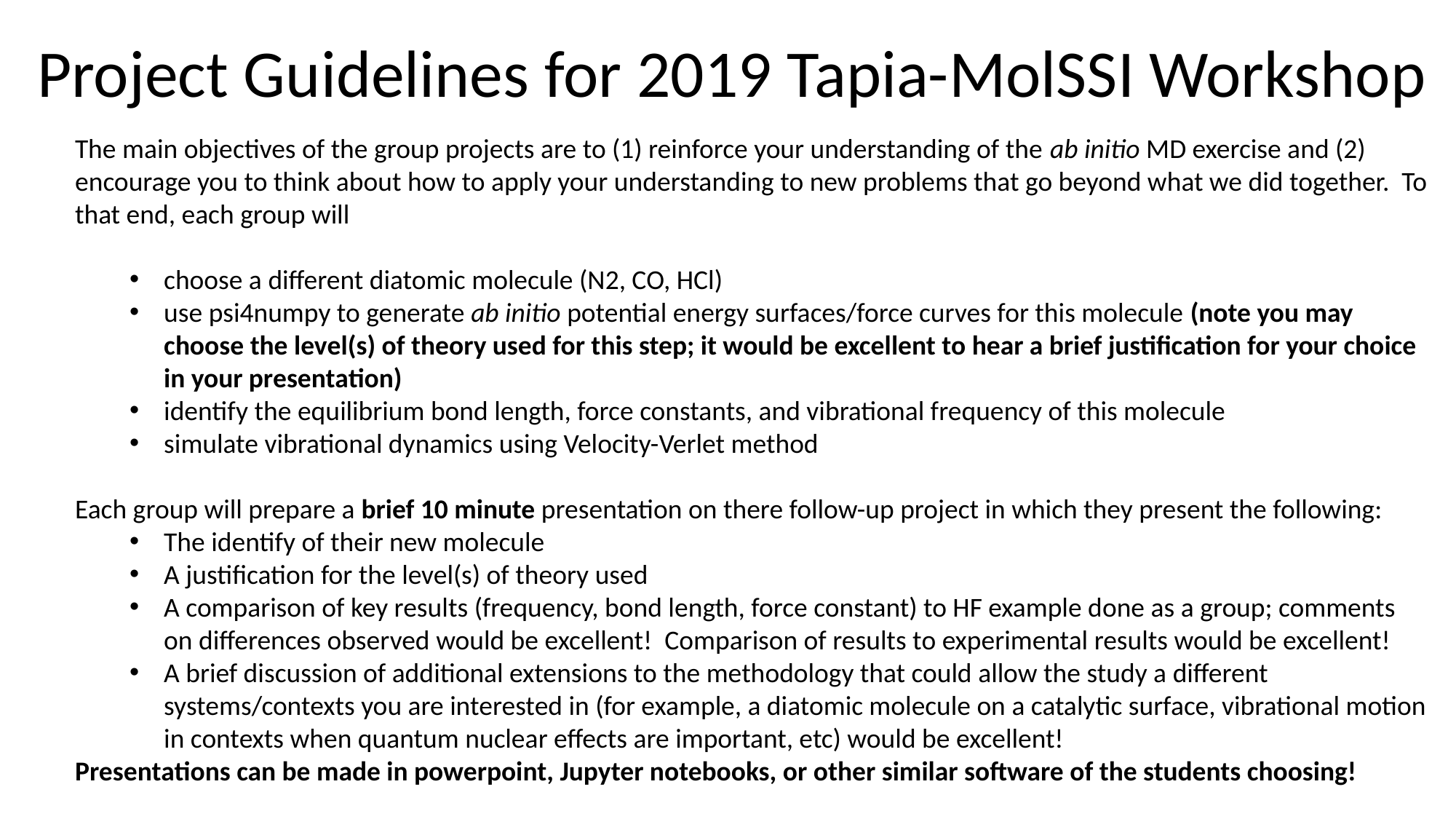

# Project Guidelines for 2019 Tapia-MolSSI Workshop
The main objectives of the group projects are to (1) reinforce your understanding of the ab initio MD exercise and (2) encourage you to think about how to apply your understanding to new problems that go beyond what we did together.  To that end, each group will

choose a different diatomic molecule (N2, CO, HCl)
use psi4numpy to generate ab initio potential energy surfaces/force curves for this molecule (note you may choose the level(s) of theory used for this step; it would be excellent to hear a brief justification for your choice in your presentation)
identify the equilibrium bond length, force constants, and vibrational frequency of this molecule
simulate vibrational dynamics using Velocity-Verlet method

Each group will prepare a brief 10 minute presentation on there follow-up project in which they present the following:
The identify of their new molecule
A justification for the level(s) of theory used
A comparison of key results (frequency, bond length, force constant) to HF example done as a group; comments on differences observed would be excellent!  Comparison of results to experimental results would be excellent!
A brief discussion of additional extensions to the methodology that could allow the study a different systems/contexts you are interested in (for example, a diatomic molecule on a catalytic surface, vibrational motion in contexts when quantum nuclear effects are important, etc) would be excellent!
Presentations can be made in powerpoint, Jupyter notebooks, or other similar software of the students choosing!